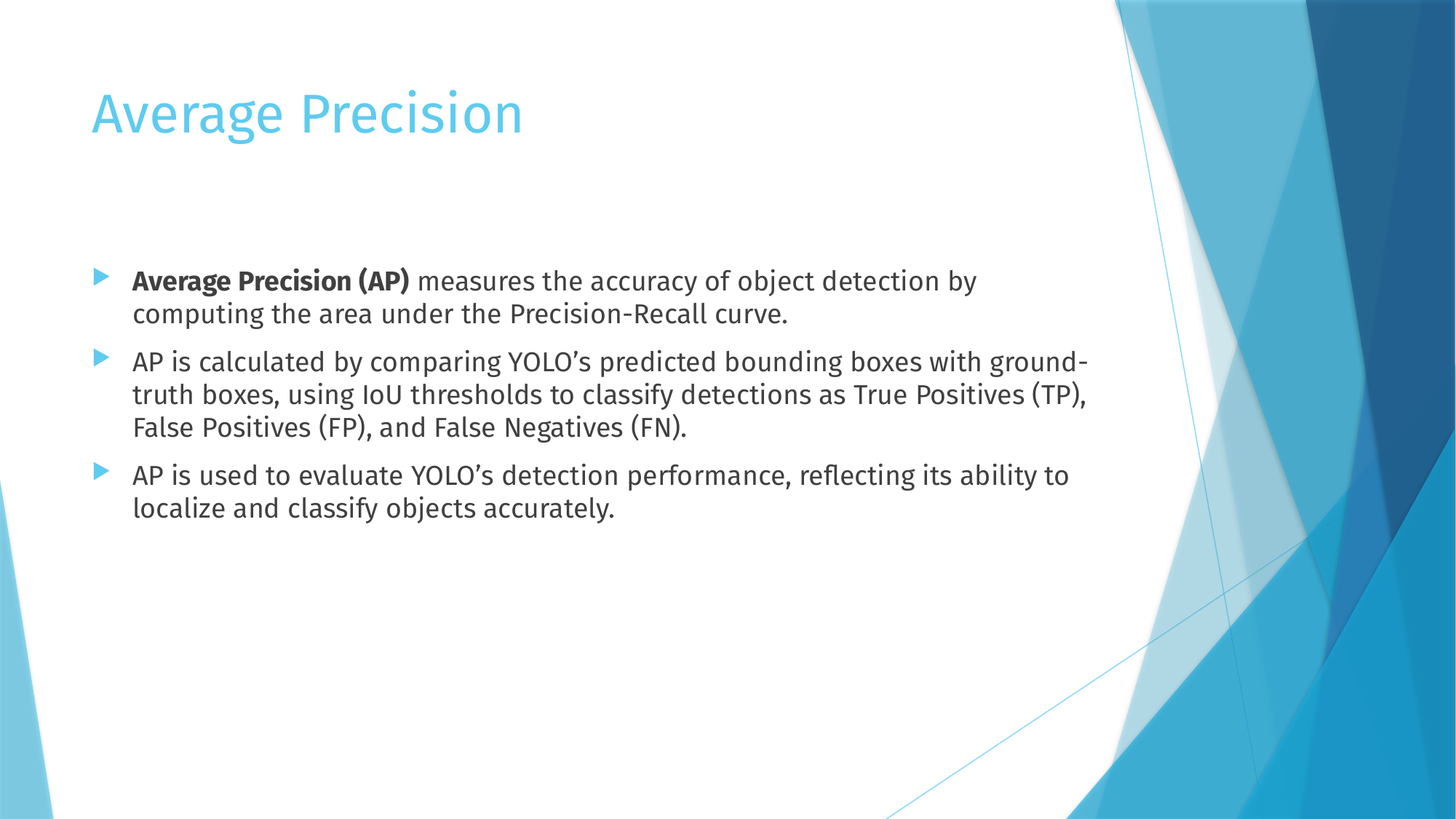

# Average Precision
Average Precision (AP) measures the accuracy of object detection by computing the area under the Precision-Recall curve.
AP is calculated by comparing YOLO’s predicted bounding boxes with ground-truth boxes, using IoU thresholds to classify detections as True Positives (TP), False Positives (FP), and False Negatives (FN).
AP is used to evaluate YOLO’s detection performance, reflecting its ability to localize and classify objects accurately.